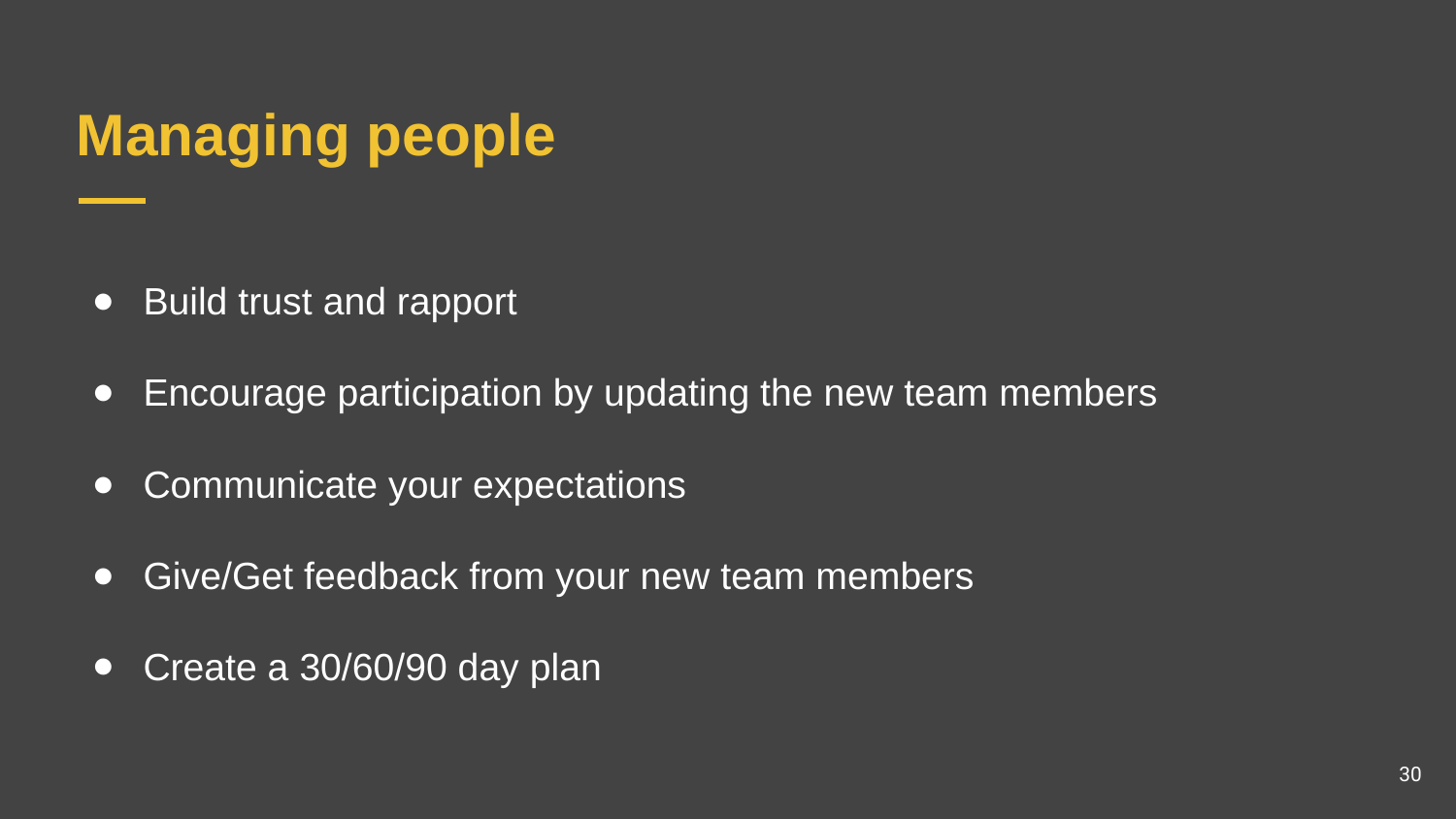

# Managing people
Build trust and rapport
Encourage participation by updating the new team members
Communicate your expectations
Give/Get feedback from your new team members
Create a 30/60/90 day plan

30